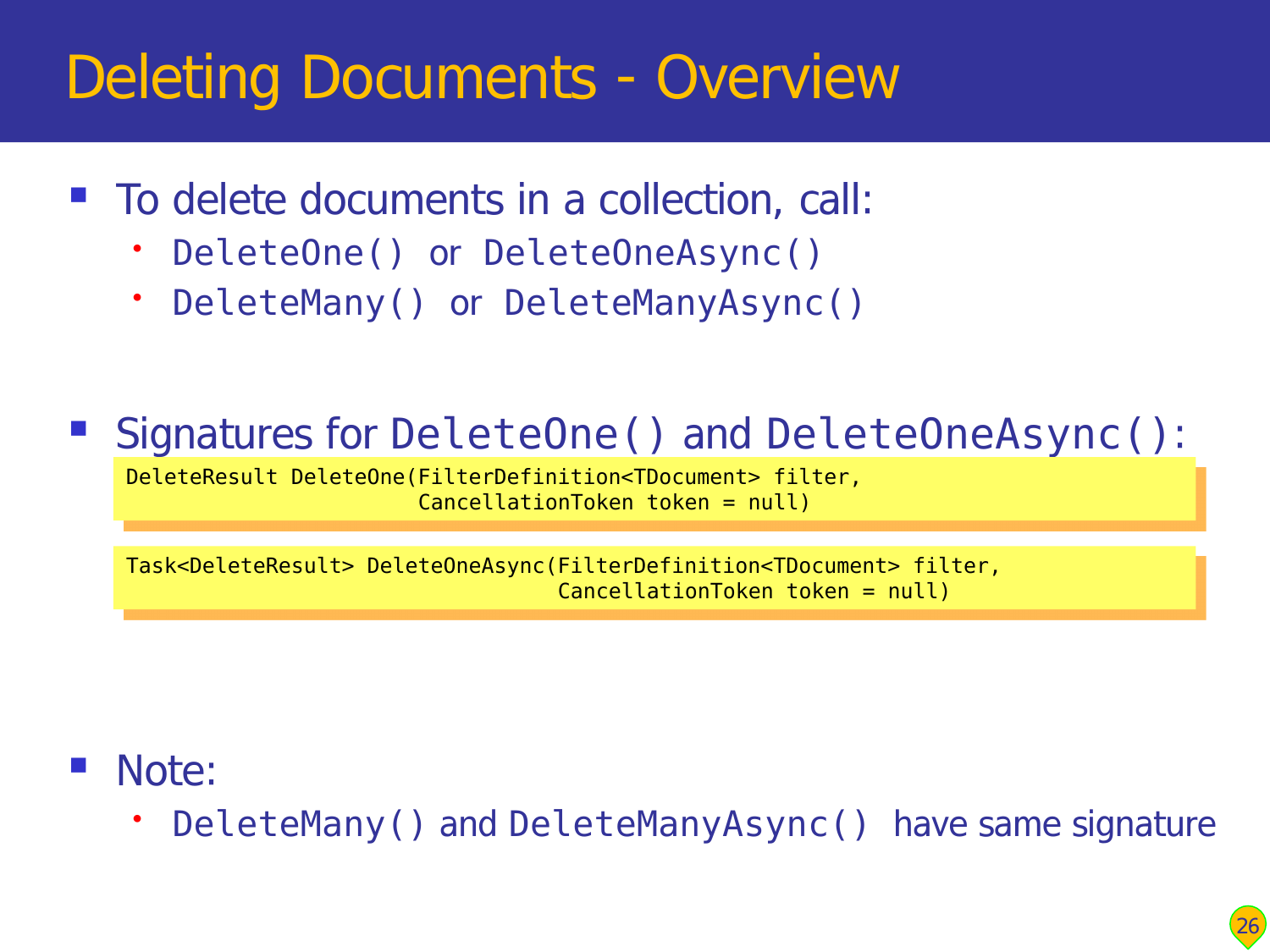

# Deleting Documents - Overview
To delete documents in a collection, call:
DeleteOne()  or  DeleteOneAsync()
DeleteMany() or  DeleteManyAsync()

Signatures for DeleteOne() and DeleteOneAsync():

Note:
DeleteMany() and DeleteManyAsync() have same signature

DeleteResult DeleteOne(FilterDefinition<TDocument> filter,
                       CancellationToken token = null)
Task<DeleteResult> DeleteOneAsync(FilterDefinition<TDocument> filter,
                                  CancellationToken token = null)
26